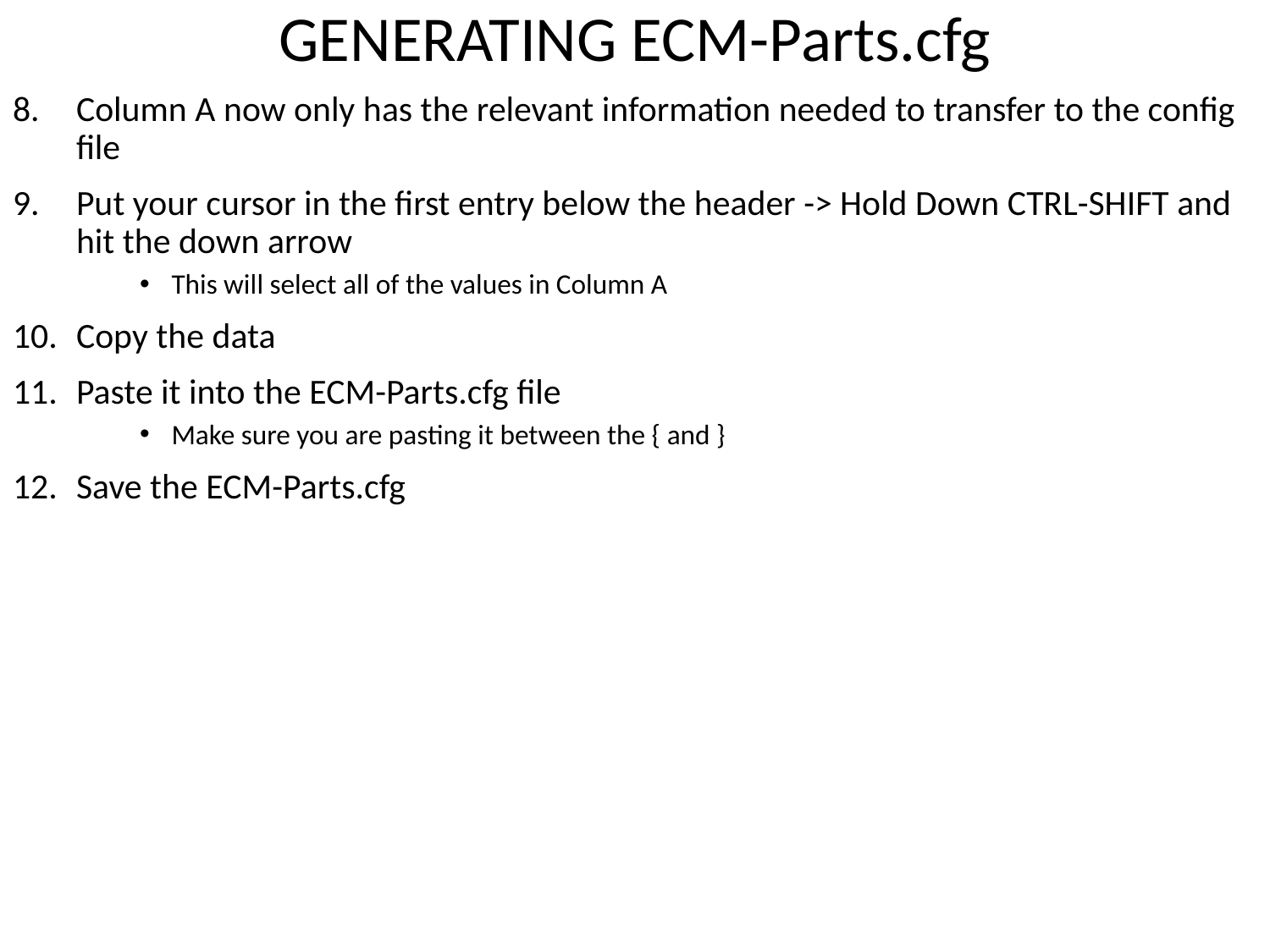

# GENERATING ECM-Parts.cfg
Column A now only has the relevant information needed to transfer to the config file
Put your cursor in the first entry below the header -> Hold Down CTRL-SHIFT and hit the down arrow
This will select all of the values in Column A
Copy the data
Paste it into the ECM-Parts.cfg file
Make sure you are pasting it between the { and }
Save the ECM-Parts.cfg